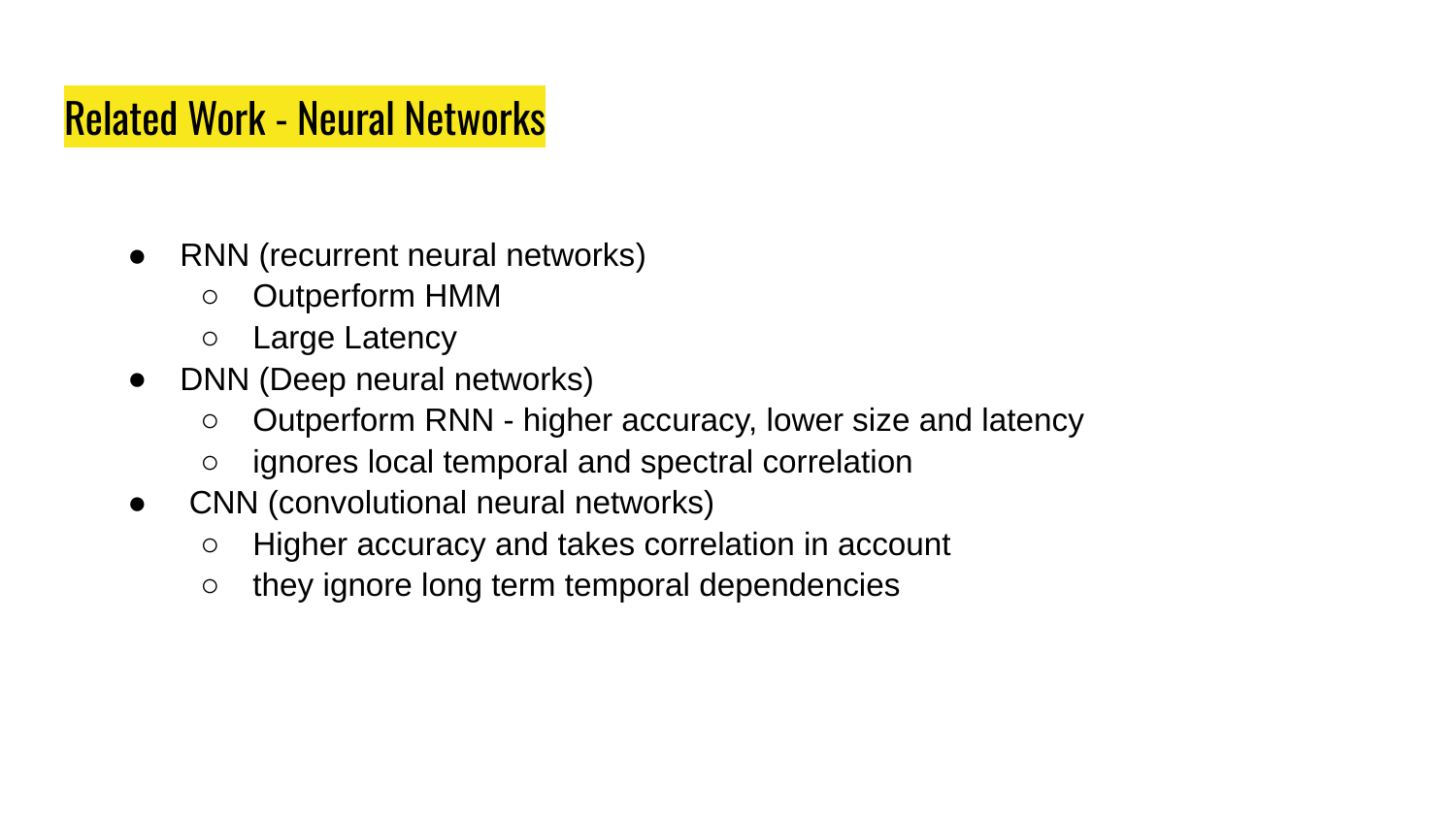

# Related Work - Neural Networks
RNN (recurrent neural networks)
Outperform HMM
Large Latency
DNN (Deep neural networks)
Outperform RNN - higher accuracy, lower size and latency
ignores local temporal and spectral correlation
 CNN (convolutional neural networks)
Higher accuracy and takes correlation in account
they ignore long term temporal dependencies